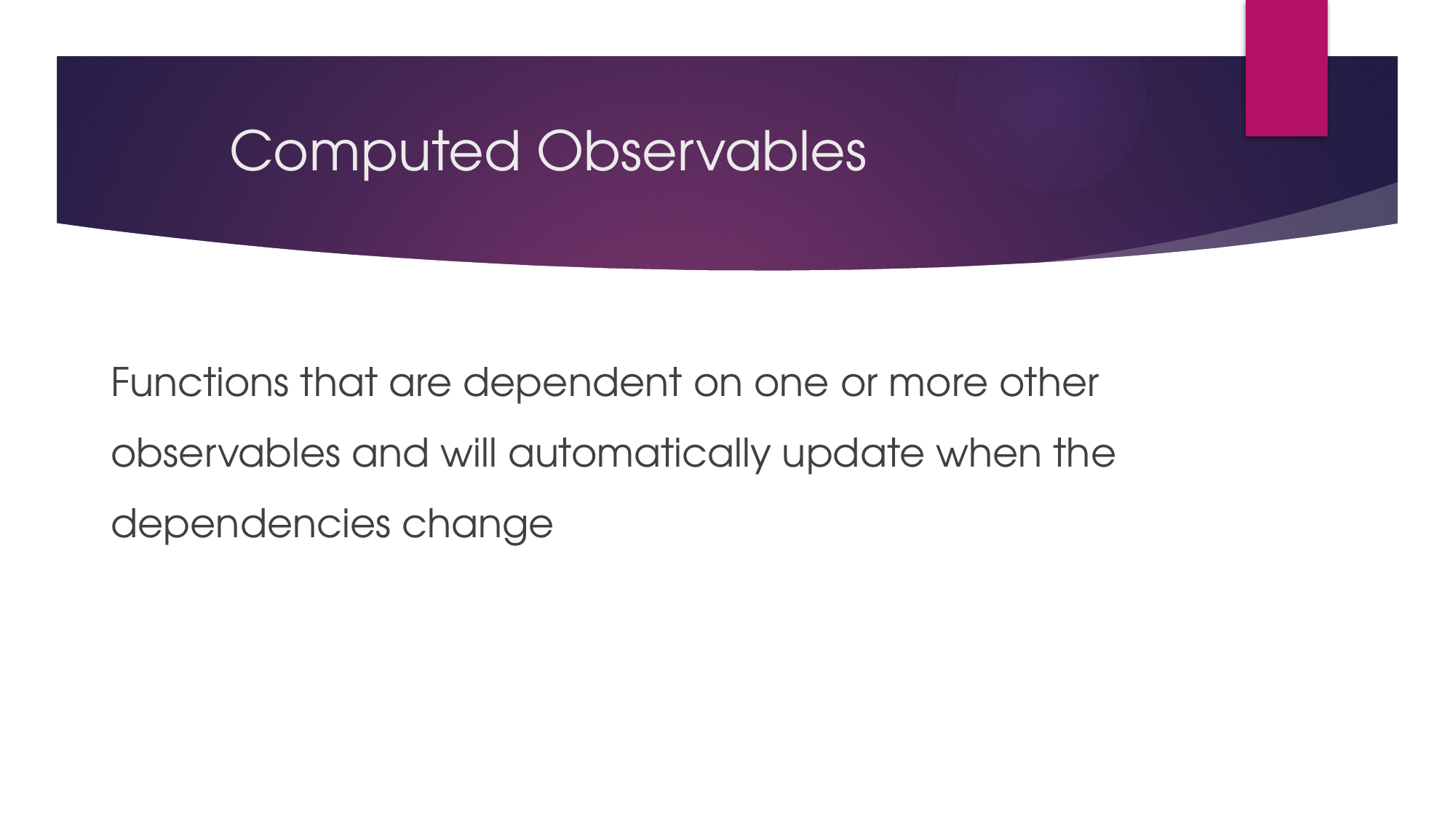

# Computed Observables
Functions that are dependent on one or more other observables and will automatically update when the dependencies change